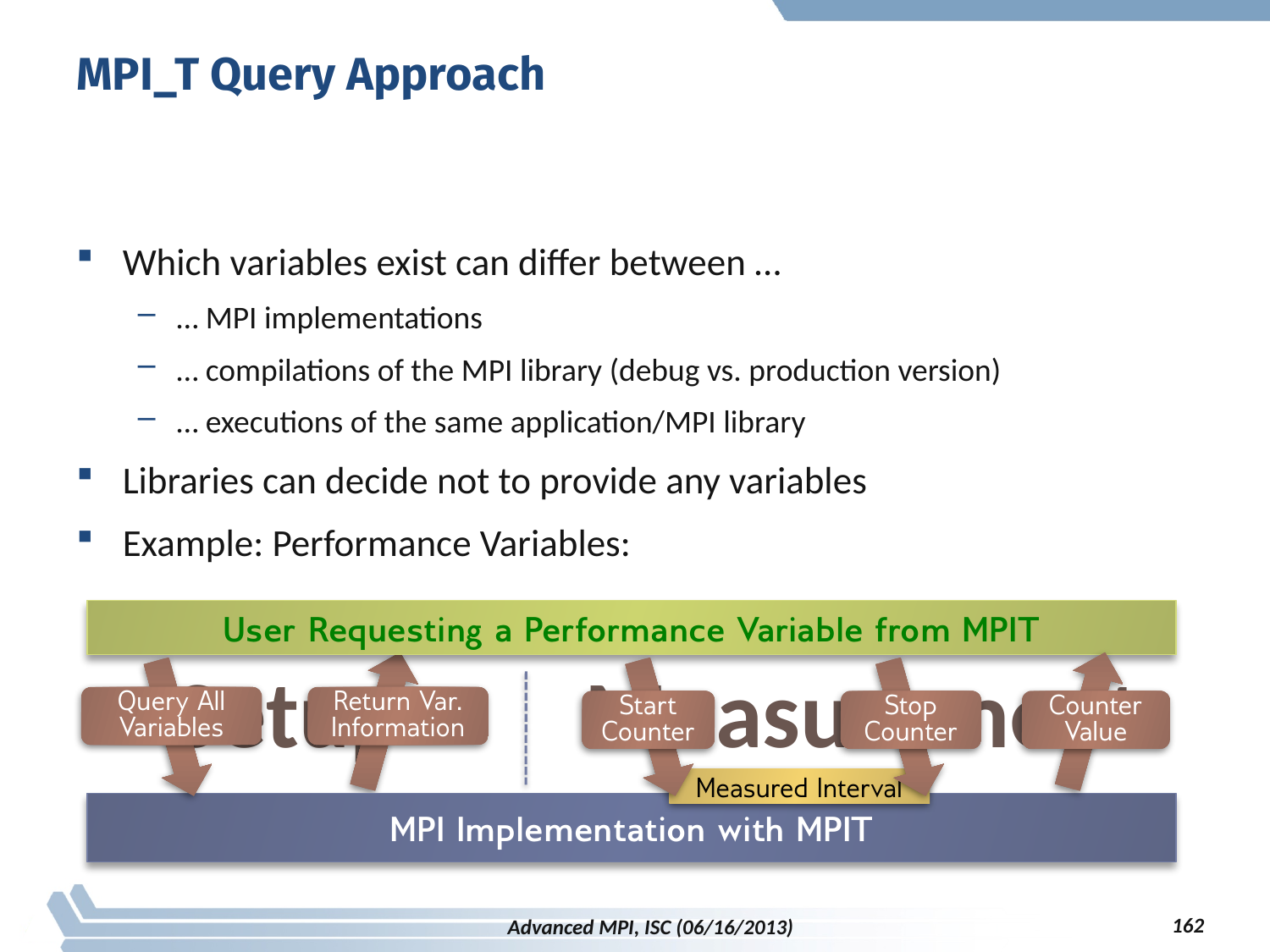

# MPI_T Query Approach
Which variables exist can differ between …
… MPI implementations
… compilations of the MPI library (debug vs. production version)
… executions of the same application/MPI library
Libraries can decide not to provide any variables
Example: Performance Variables:
User Requesting a Performance Variable from MPIT
Setup
Measurement
Return Var. Information

Counter
Value

Start
Counter

Query All
Variables

Stop
Counter

Measured Interval
MPI Implementation with MPIT
162
Advanced MPI, ISC (06/16/2013)